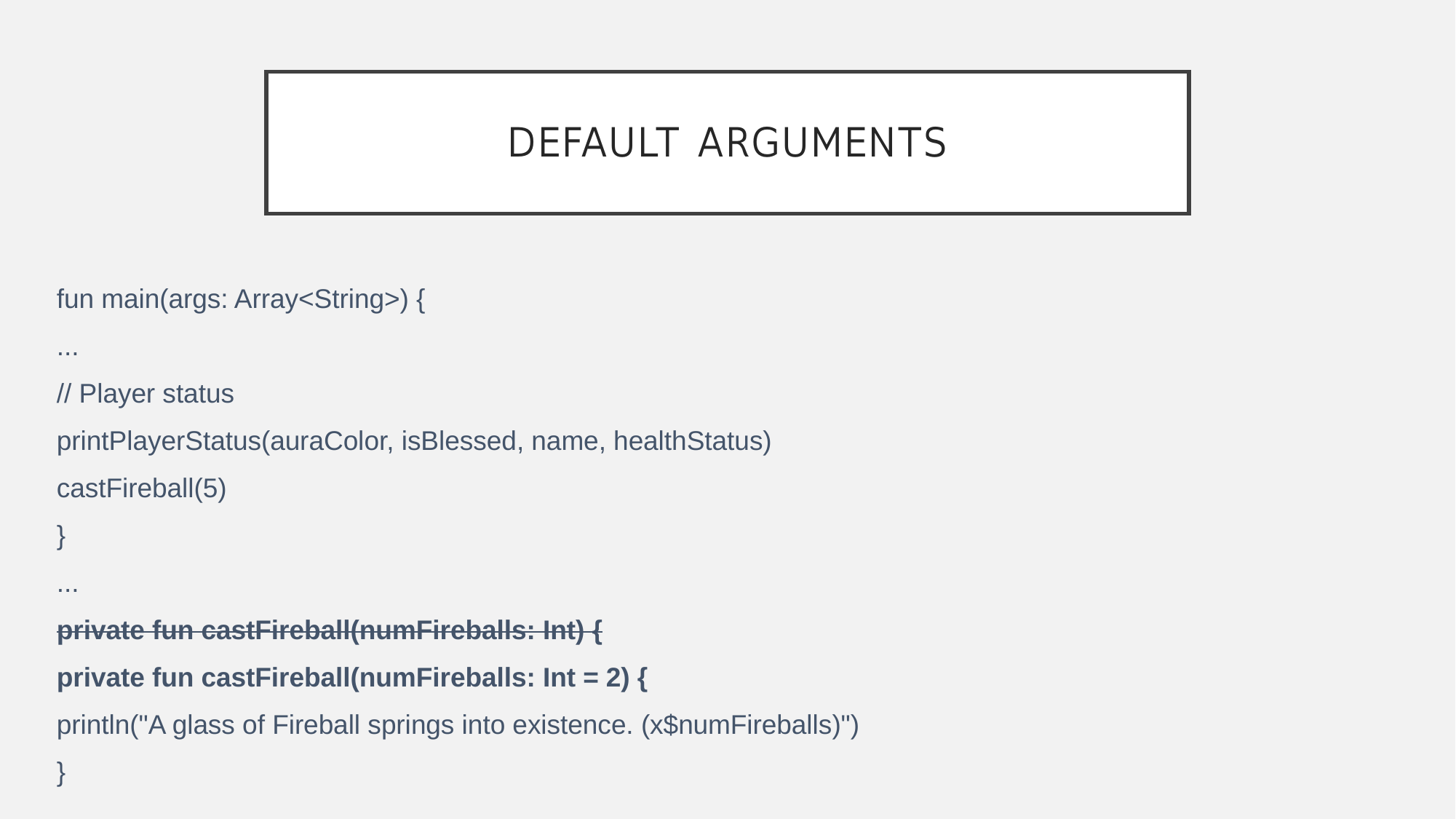

# Default Arguments
fun main(args: Array<String>) {
...
// Player status
printPlayerStatus(auraColor, isBlessed, name, healthStatus)
castFireball(5)
}
...
private fun castFireball(numFireballs: Int) {
private fun castFireball(numFireballs: Int = 2) {
println("A glass of Fireball springs into existence. (x$numFireballs)")
}